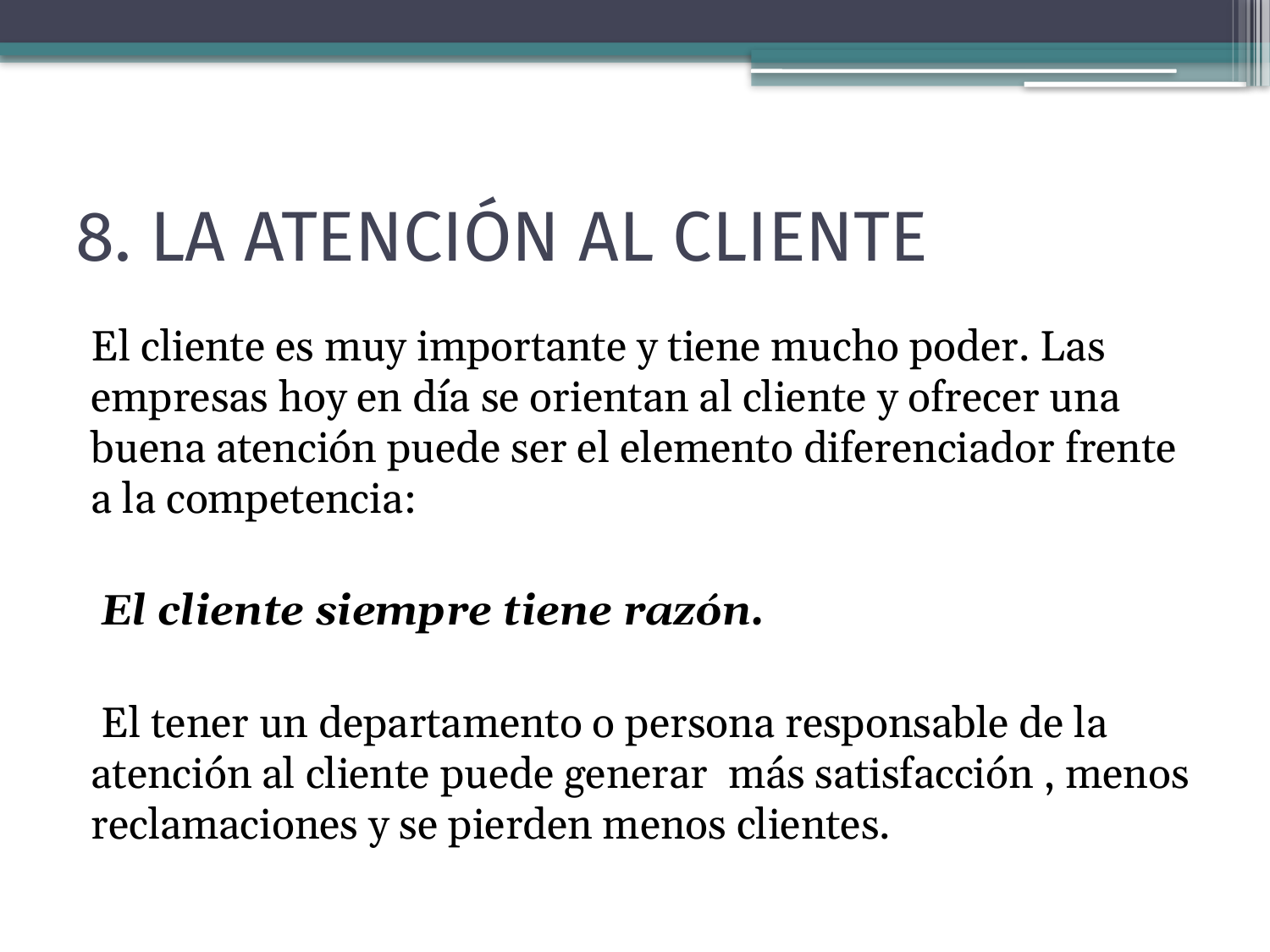

# 8. LA ATENCIÓN AL CLIENTE
El cliente es muy importante y tiene mucho poder. Las empresas hoy en día se orientan al cliente y ofrecer una buena atención puede ser el elemento diferenciador frente a la competencia:

 El cliente siempre tiene razón.

 El tener un departamento o persona responsable de la atención al cliente puede generar  más satisfacción , menos reclamaciones y se pierden menos clientes.